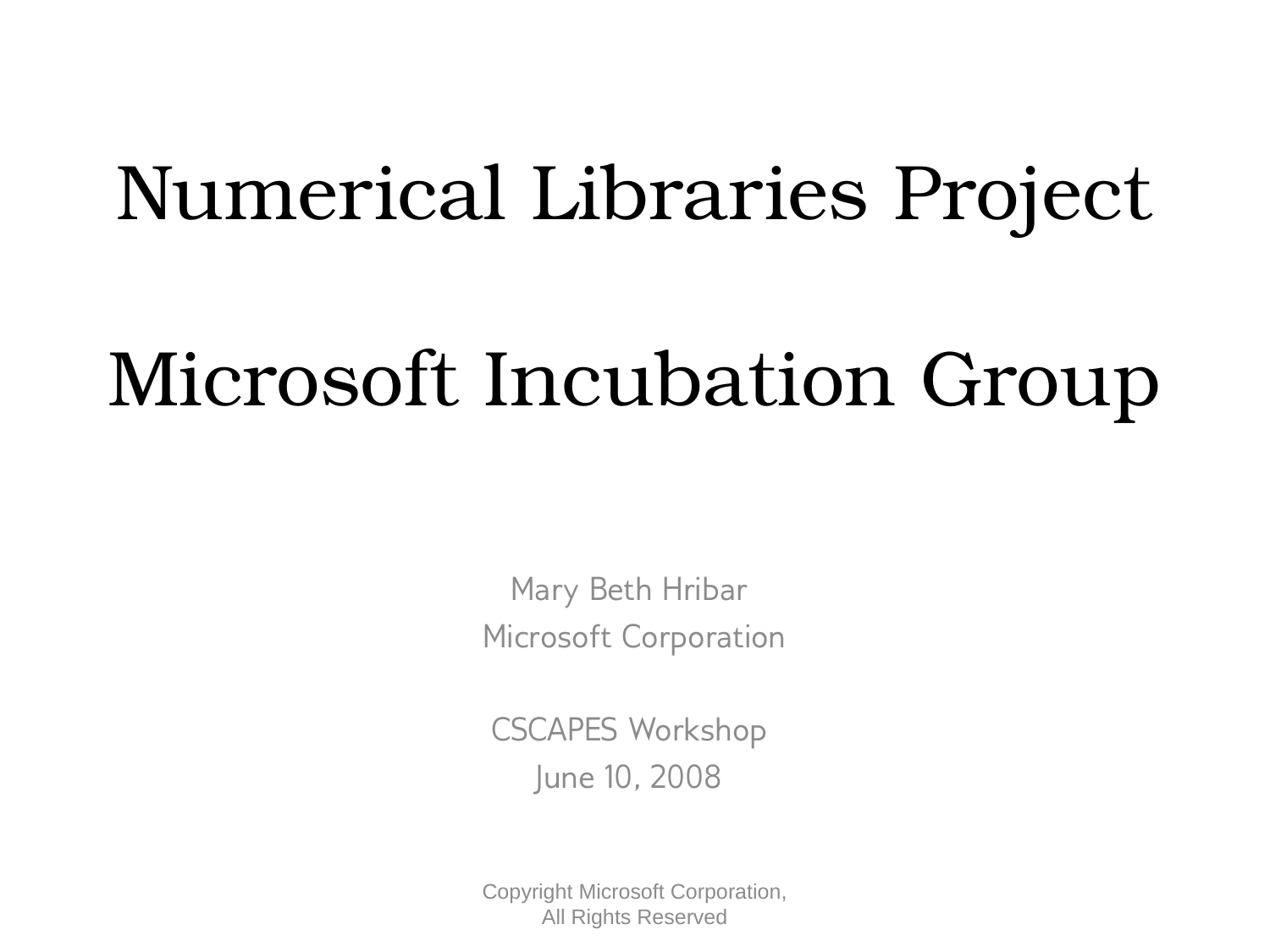

# Numerical Libraries Project Microsoft Incubation Group
Mary Beth Hribar
 Microsoft Corporation

CSCAPES Workshop
June 10, 2008
Copyright Microsoft Corporation,
All Rights Reserved